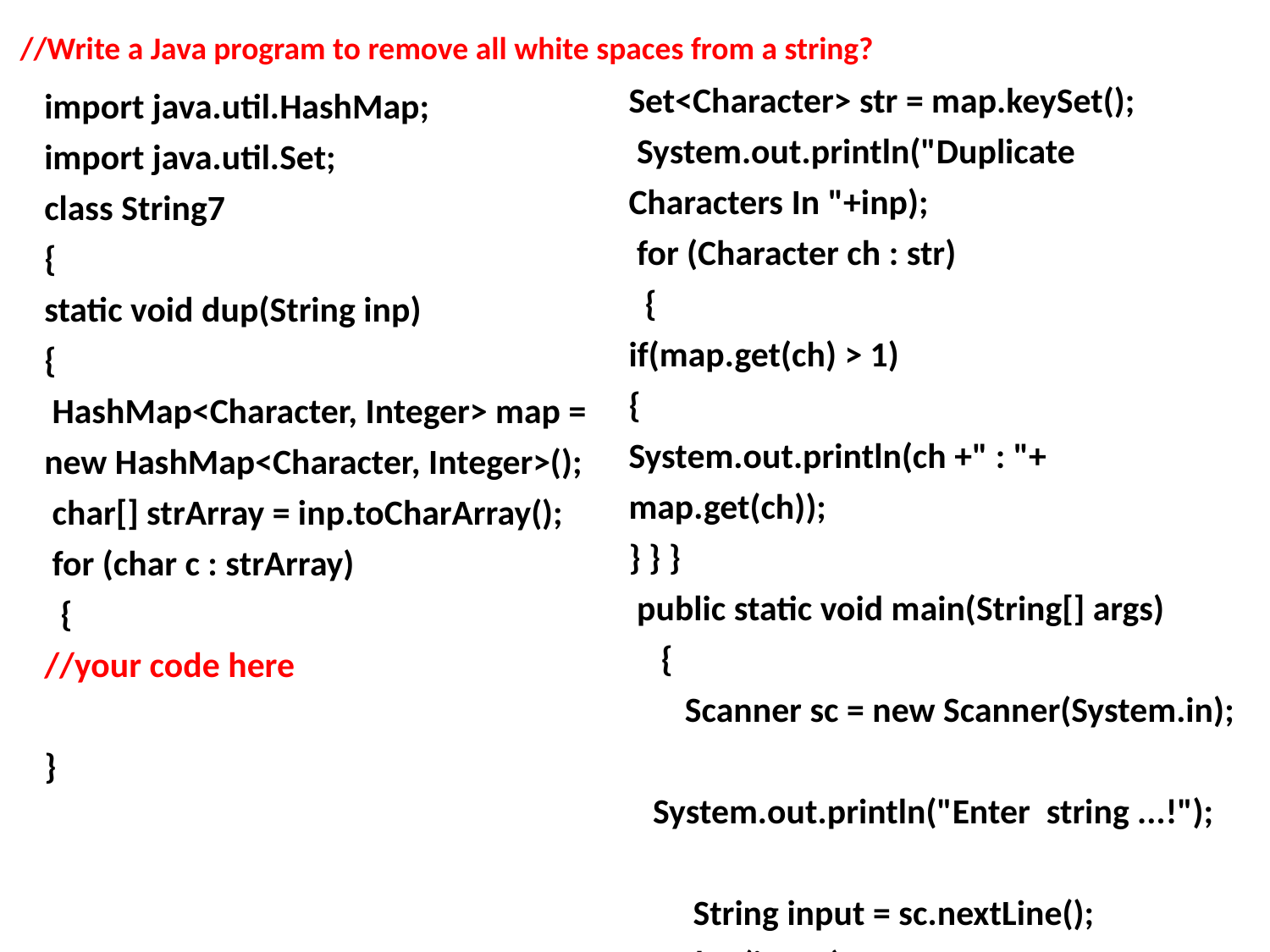

//Write a Java program to remove all white spaces from a string?
Set<Character> str = map.keySet();
 System.out.println("Duplicate Characters In "+inp);
 for (Character ch : str)
  {
if(map.get(ch) > 1)
{
System.out.println(ch +" : "+ map.get(ch));
} } }
 public static void main(String[] args)
    {
       Scanner sc = new Scanner(System.in);
   System.out.println("Enter  string ...!");
        String input = sc.nextLine();
       dup(input);
    } }
import java.util.HashMap;
import java.util.Set;
class String7
{
static void dup(String inp)
{
 HashMap<Character, Integer> map = new HashMap<Character, Integer>();
 char[] strArray = inp.toCharArray();
 for (char c : strArray)
  {
//your code here

}